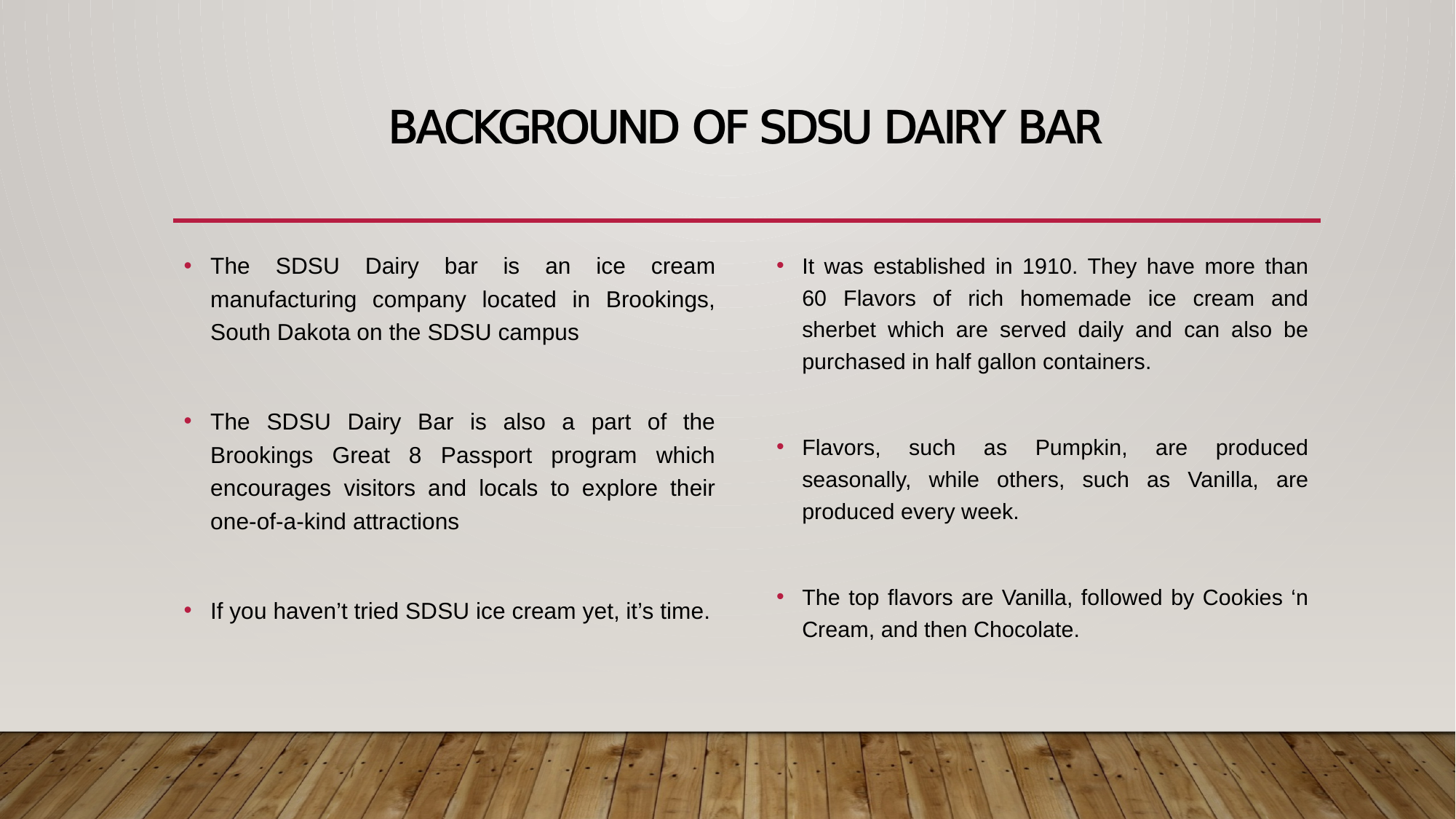

# Background of SDSU Dairy Bar
The SDSU Dairy bar is an ice cream manufacturing company located in Brookings, South Dakota on the SDSU campus

The SDSU Dairy Bar is also a part of the Brookings Great 8 Passport program which encourages visitors and locals to explore their one-of-a-kind attractions

If you haven’t tried SDSU ice cream yet, it’s time.

It was established in 1910. They have more than 60 Flavors of rich homemade ice cream and sherbet which are served daily and can also be purchased in half gallon containers.

Flavors, such as Pumpkin, are produced seasonally, while others, such as Vanilla, are produced every week.

The top flavors are Vanilla, followed by Cookies ‘n Cream, and then Chocolate.